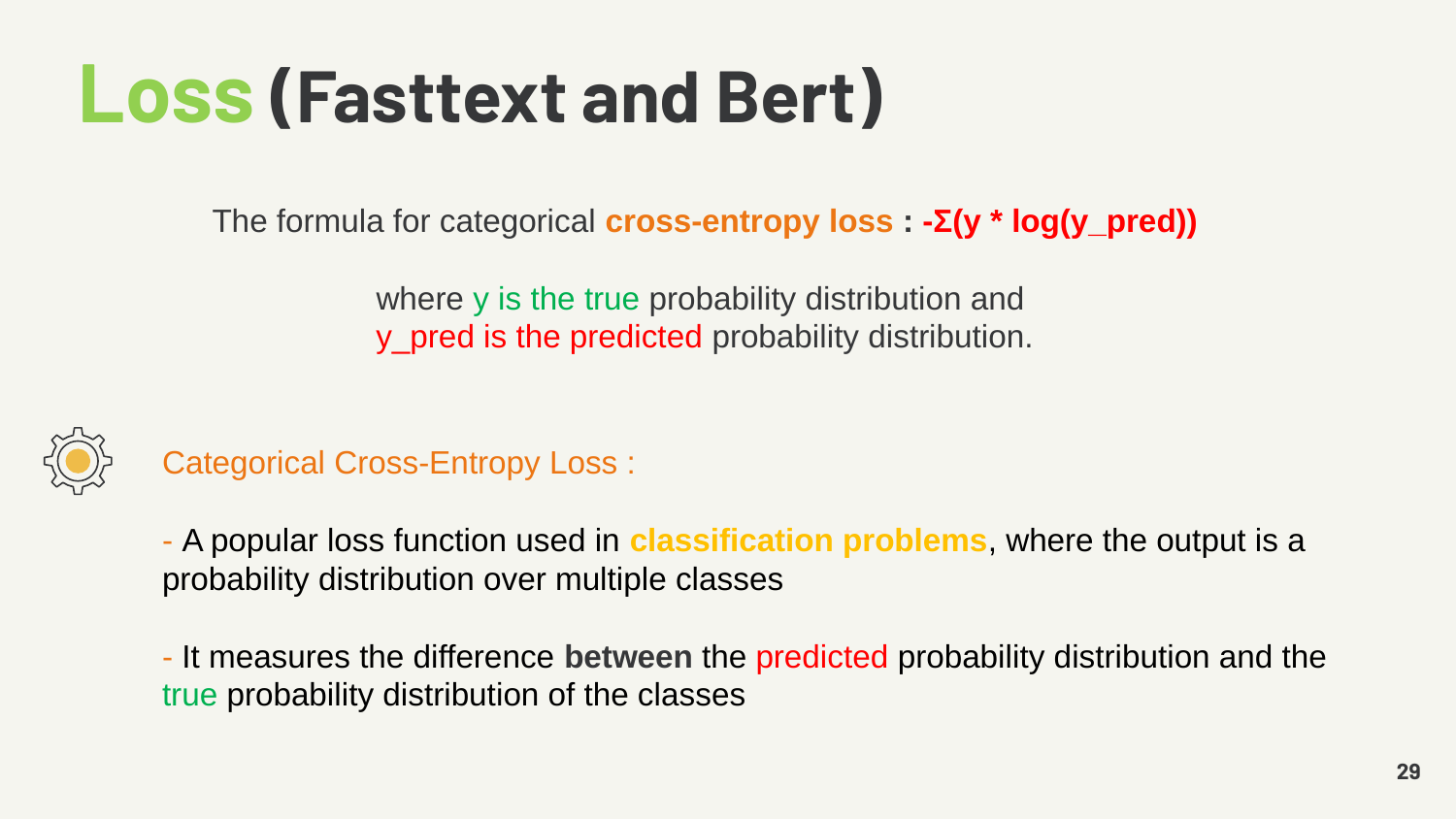

# Loss (Fasttext and Bert)
The formula for categorical cross-entropy loss : -Σ(y * log(y_pred))

where y is the true probability distribution and
y_pred is the predicted probability distribution.

Categorical Cross-Entropy Loss :

- A popular loss function used in classification problems, where the output is a probability distribution over multiple classes

- It measures the difference between the predicted probability distribution and the true probability distribution of the classes
29